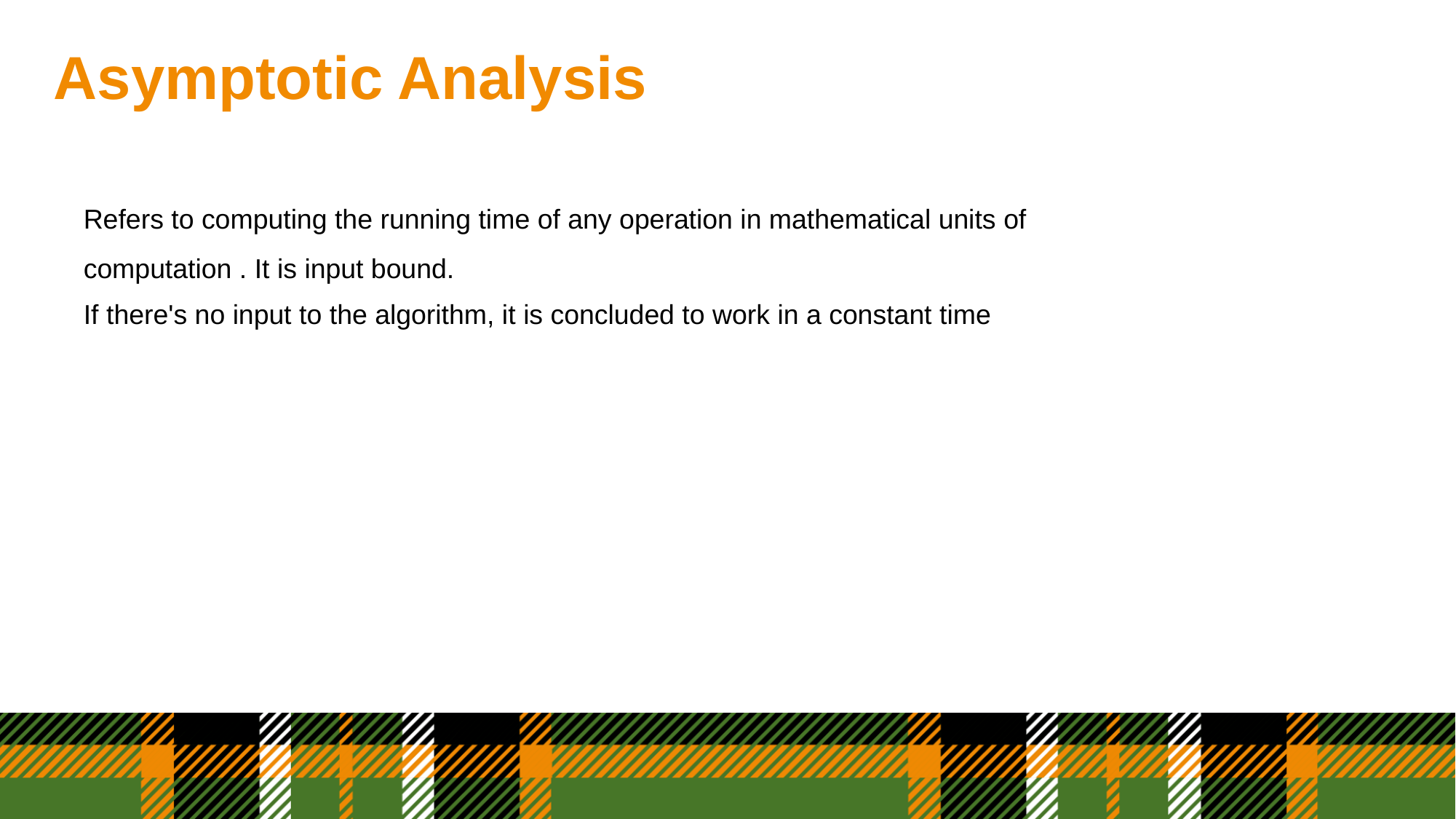

# Asymptotic Analysis
Refers to computing the running time of any operation in mathematical units of computation . It is input bound.
If there's no input to the algorithm, it is concluded to work in a constant time